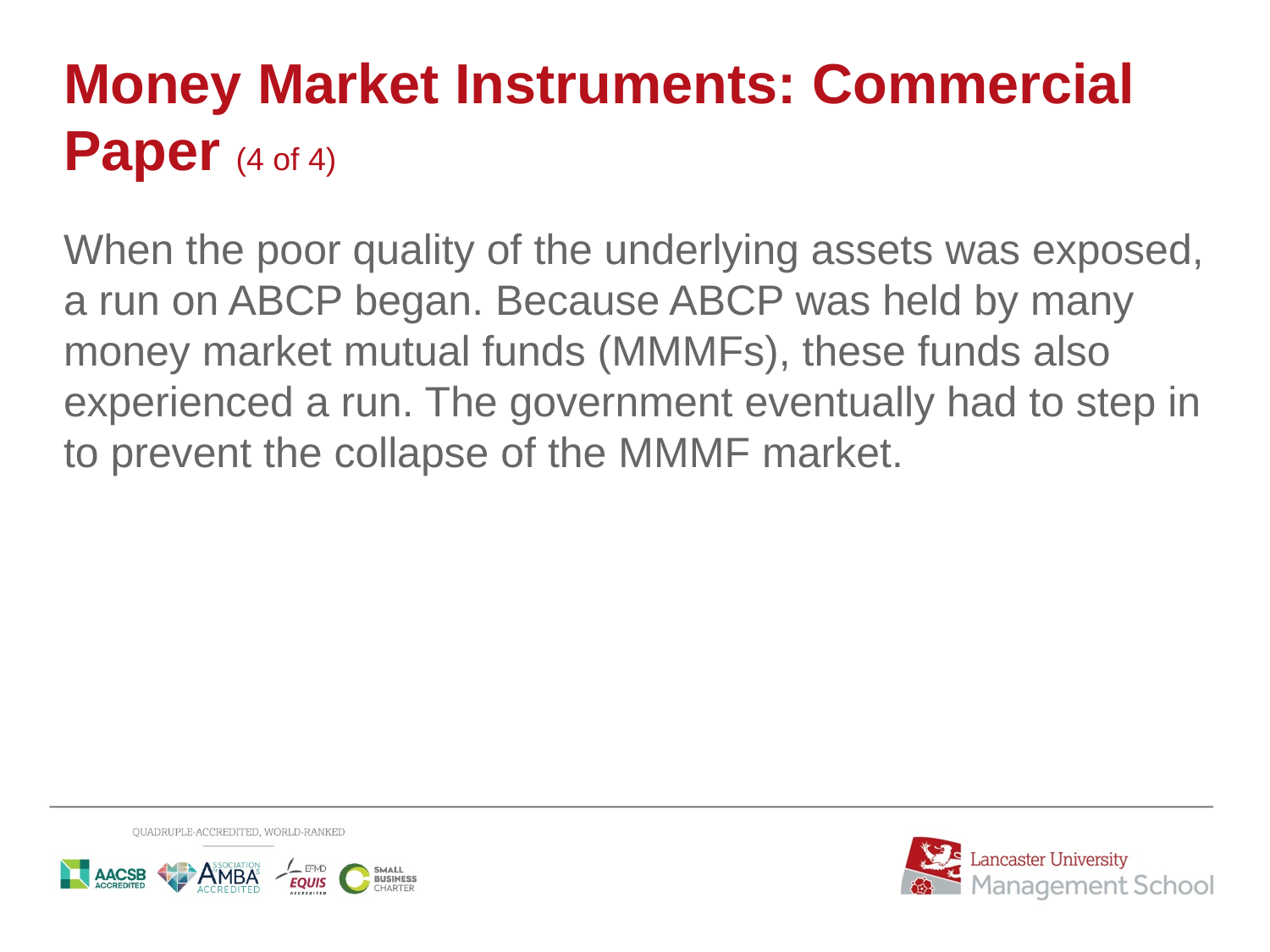

# Money Market Instruments: Commercial Paper (4 of 4)
When the poor quality of the underlying assets was exposed, a run on ABCP began. Because ABCP was held by many money market mutual funds (MMMFs), these funds also experienced a run. The government eventually had to step in to prevent the collapse of the MMMF market.